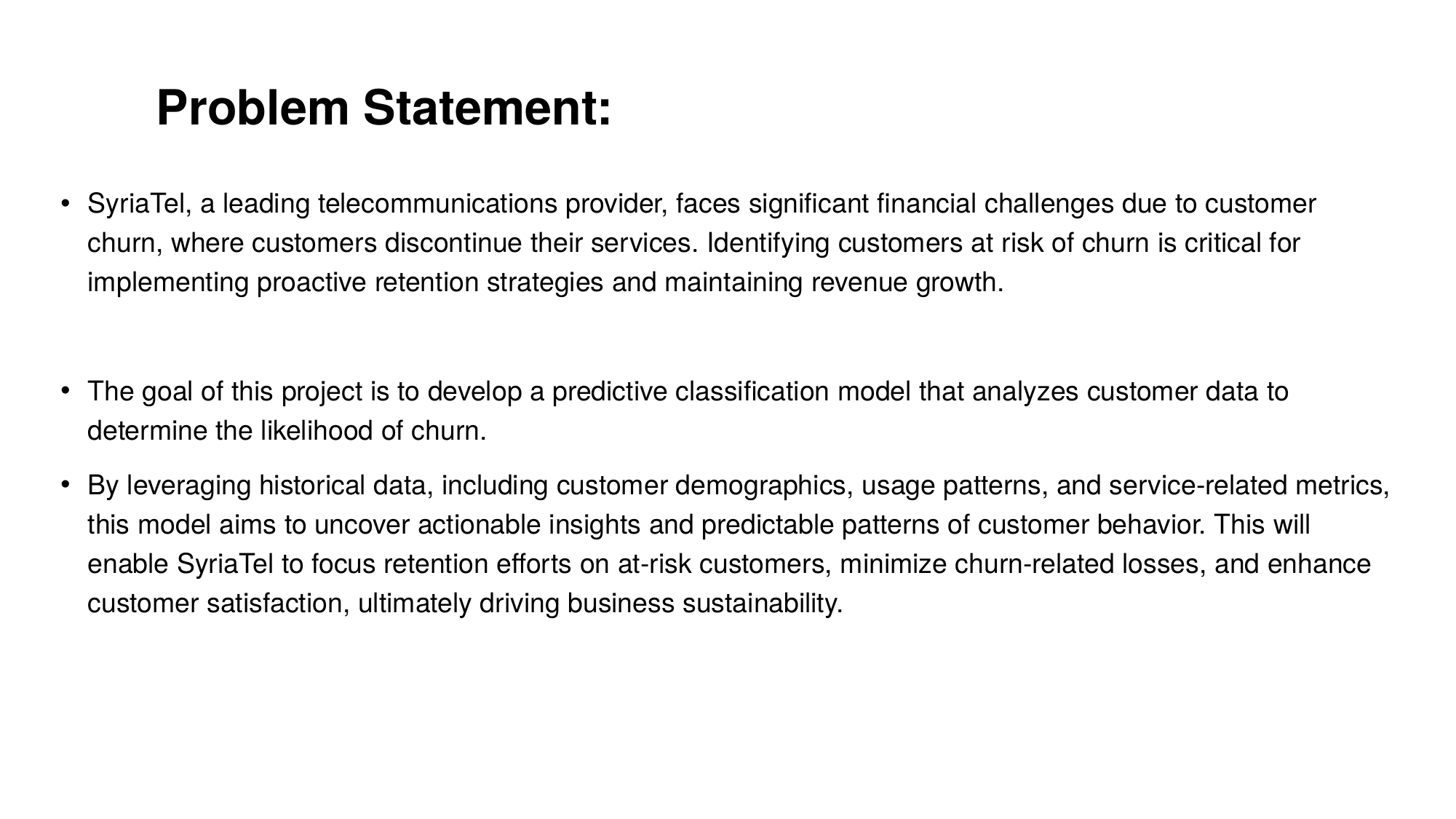

# Problem Statement:
SyriaTel, a leading telecommunications provider, faces significant financial challenges due to customer churn, where customers discontinue their services. Identifying customers at risk of churn is critical for implementing proactive retention strategies and maintaining revenue growth.

The goal of this project is to develop a predictive classification model that analyzes customer data to determine the likelihood of churn.
By leveraging historical data, including customer demographics, usage patterns, and service-related metrics, this model aims to uncover actionable insights and predictable patterns of customer behavior. This will enable SyriaTel to focus retention efforts on at-risk customers, minimize churn-related losses, and enhance customer satisfaction, ultimately driving business sustainability.